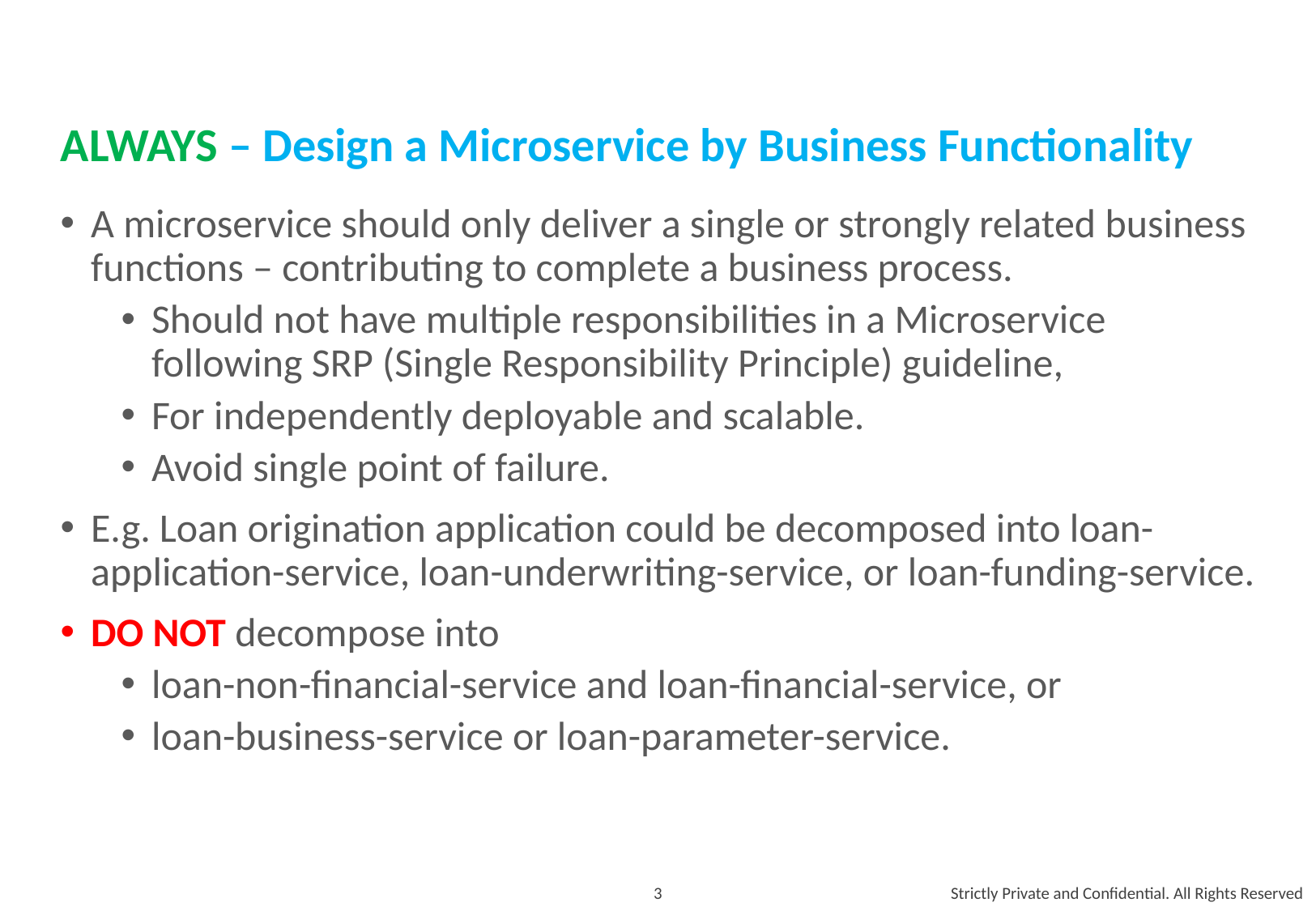

# ALWAYS – Design a Microservice by Business Functionality
A microservice should only deliver a single or strongly related business functions – contributing to complete a business process.
Should not have multiple responsibilities in a Microservice following SRP (Single Responsibility Principle) guideline,
For independently deployable and scalable.
Avoid single point of failure.
E.g. Loan origination application could be decomposed into loan-application-service, loan-underwriting-service, or loan-funding-service.
DO NOT decompose into
loan-non-financial-service and loan-financial-service, or
loan-business-service or loan-parameter-service.

3
Strictly Private and Confidential. All Rights Reserved